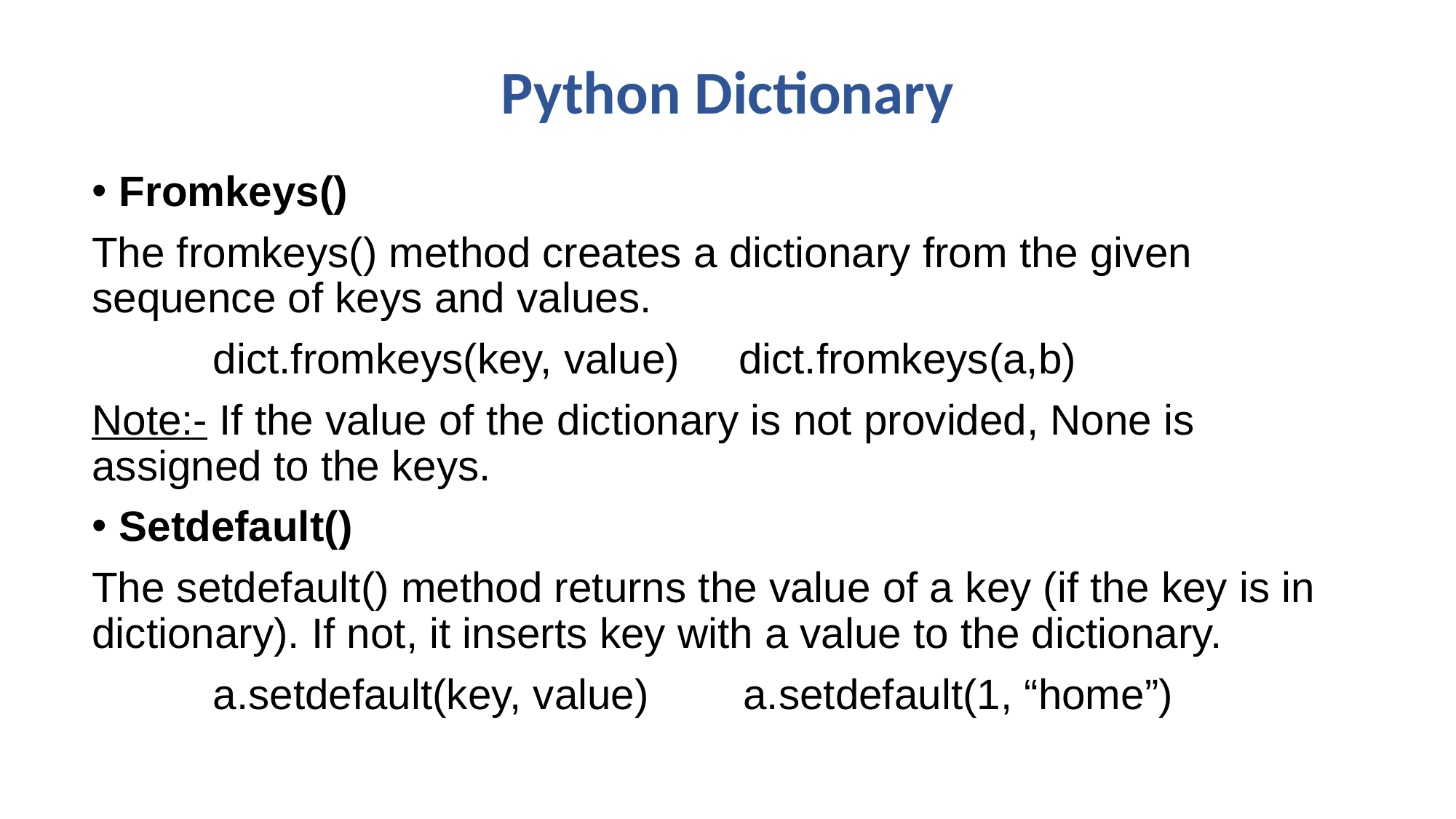

# Python Dictionary
Fromkeys()
The fromkeys() method creates a dictionary from the given sequence of keys and values.
	 dict.fromkeys(key, value)     dict.fromkeys(a,b)
Note:- If the value of the dictionary is not provided, None is assigned to the keys.
Setdefault()
The setdefault() method returns the value of a key (if the key is in dictionary). If not, it inserts key with a value to the dictionary.
	 a.setdefault(key, value)        a.setdefault(1, “home”)